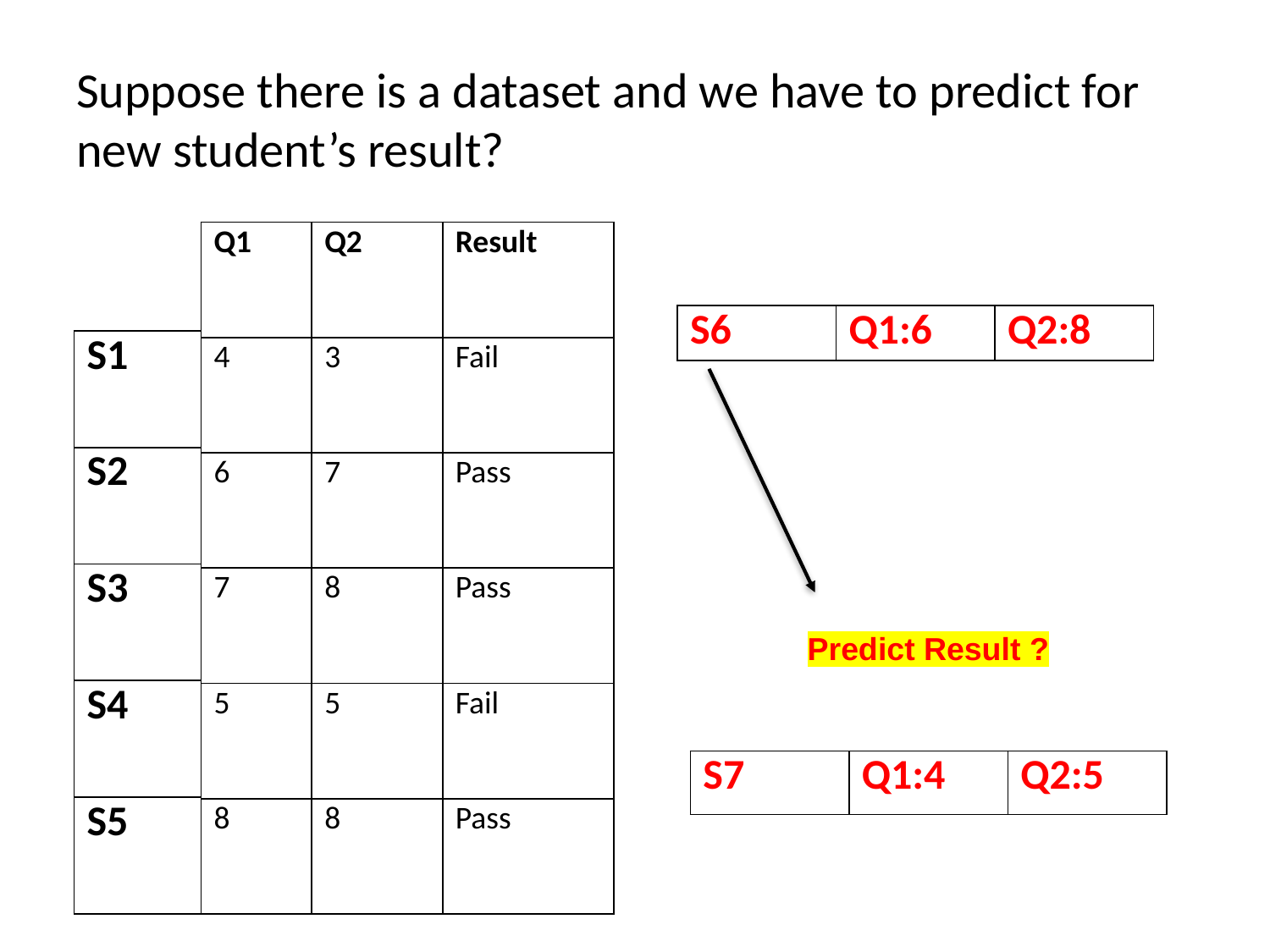

# Suppose there is a dataset and we have to predict for  new student’s result?
| Q1 | Q2 | Result |
| --- | --- | --- |
| 4 | 3 | Fail |
| 6 | 7 | Pass |
| 7 | 8 | Pass |
| 5 | 5 | Fail |
| 8 | 8 | Pass |
| S6 | Q1:6 | Q2:8 |
| --- | --- | --- |
| S1 |
| --- |
| S2 |
| S3 |
| S4 |
| S5 |
Predict Result ?
| S7 | Q1:4 | Q2:5 |
| --- | --- | --- |